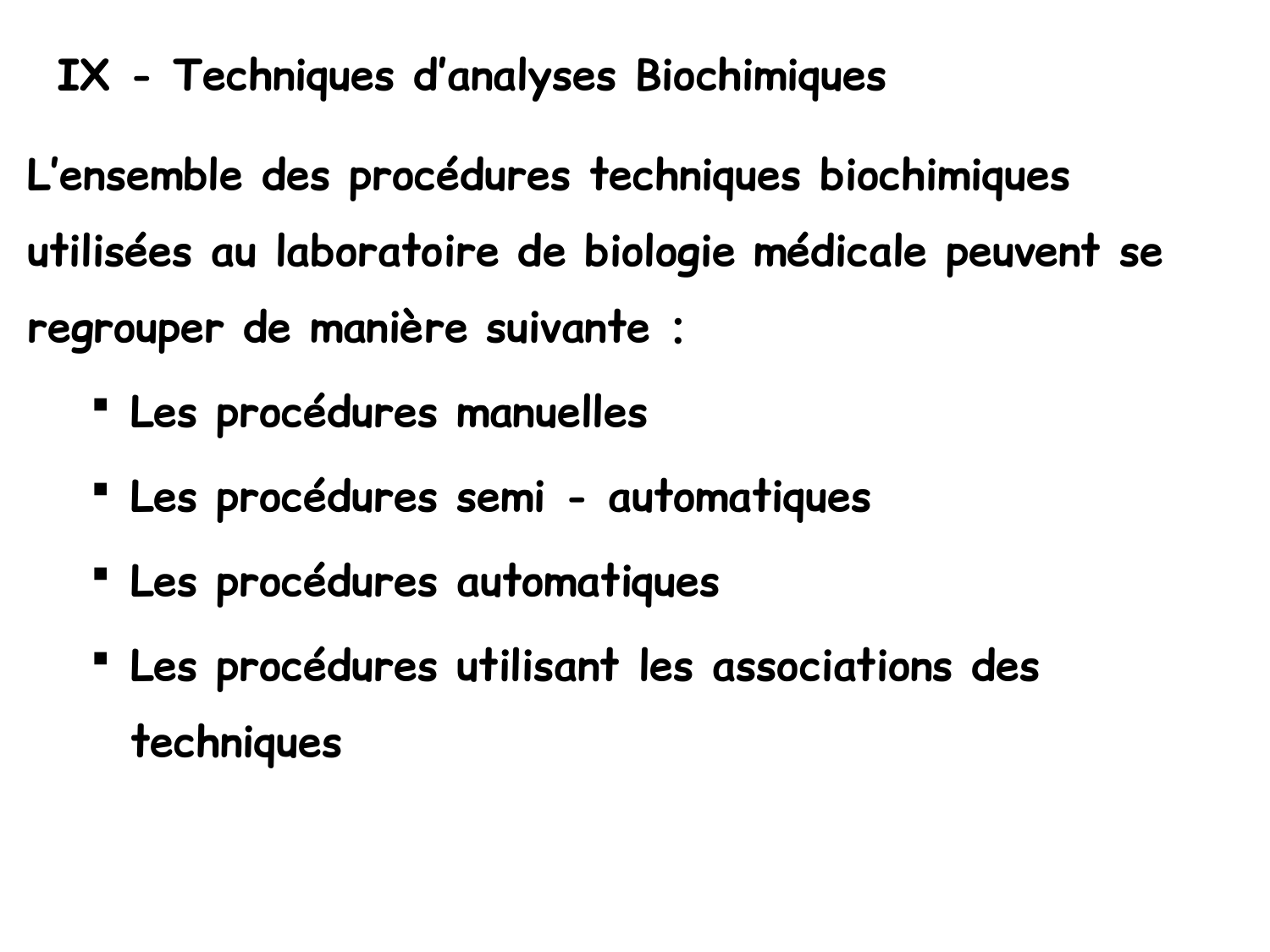

IX - Techniques d’analyses Biochimiques
L’ensemble des procédures techniques biochimiques utilisées au laboratoire de biologie médicale peuvent se regrouper de manière suivante :
Les procédures manuelles
Les procédures semi - automatiques
Les procédures automatiques
Les procédures utilisant les associations des techniques